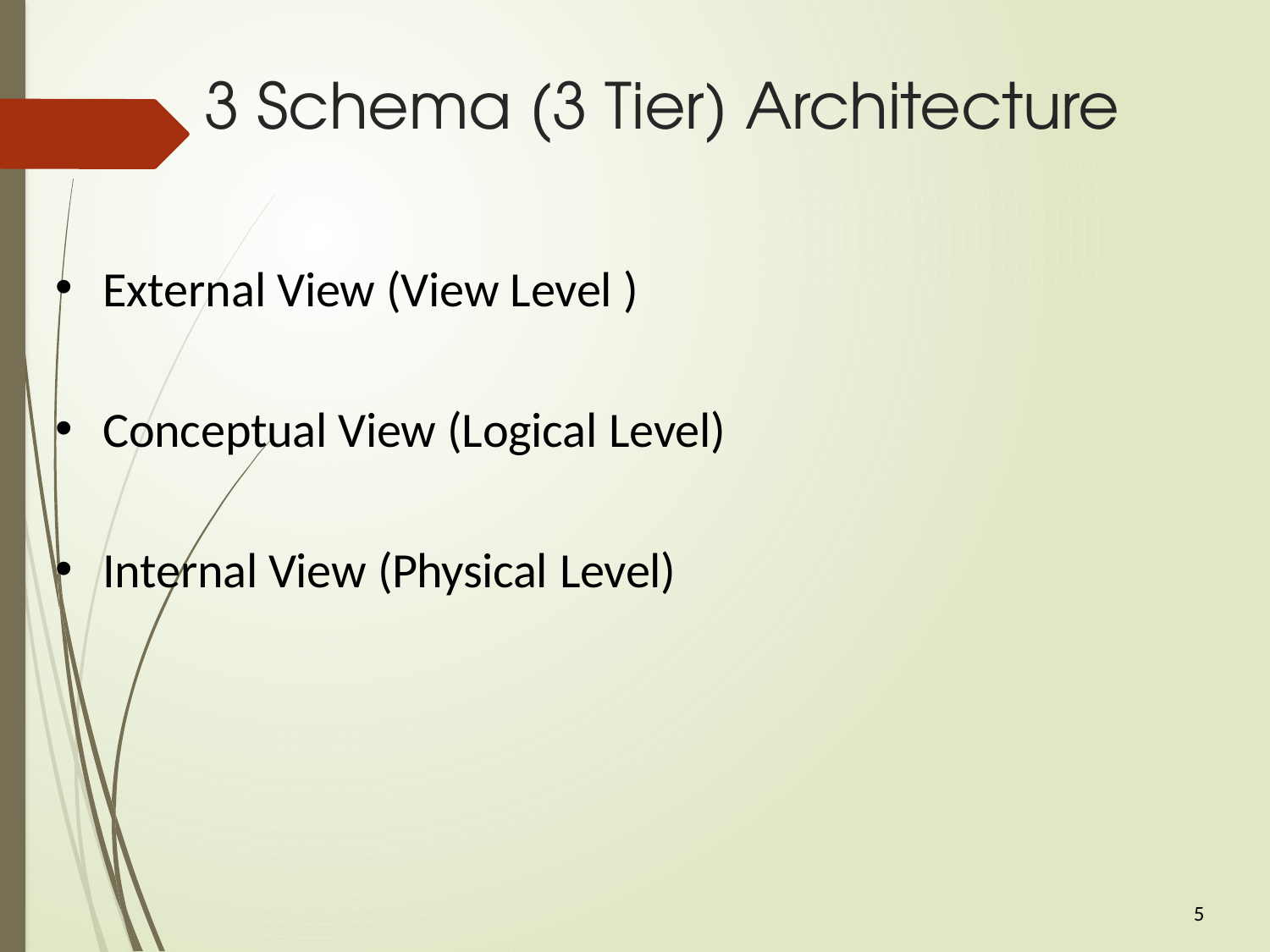

# 3 Schema (3 Tier) Architecture
External View (View Level )

Conceptual View (Logical Level)

Internal View (Physical Level)
5